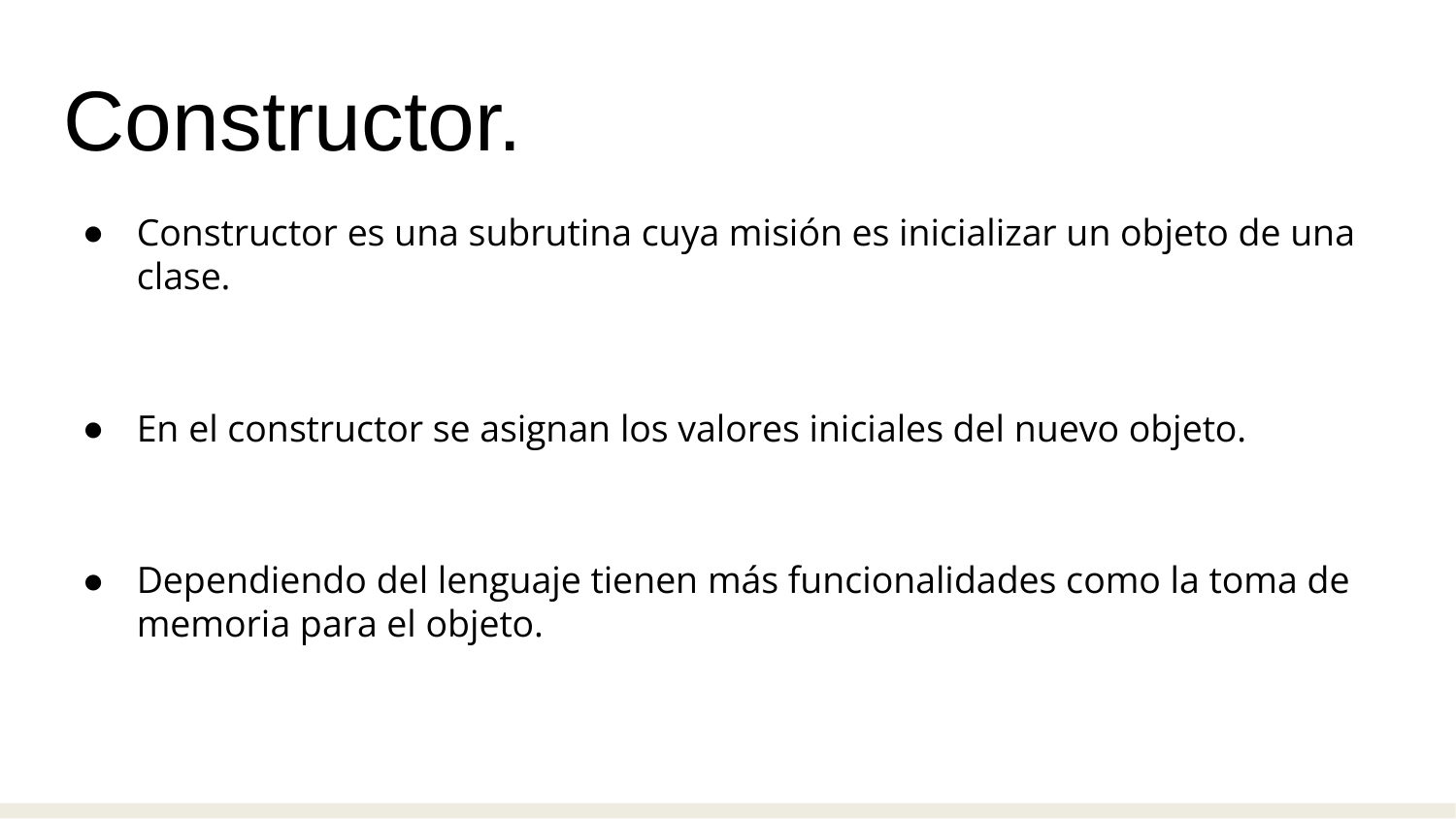

Constructor.
Constructor es una subrutina cuya misión es inicializar un objeto de una clase.

En el constructor se asignan los valores iniciales del nuevo objeto.

Dependiendo del lenguaje tienen más funcionalidades como la toma de memoria para el objeto.